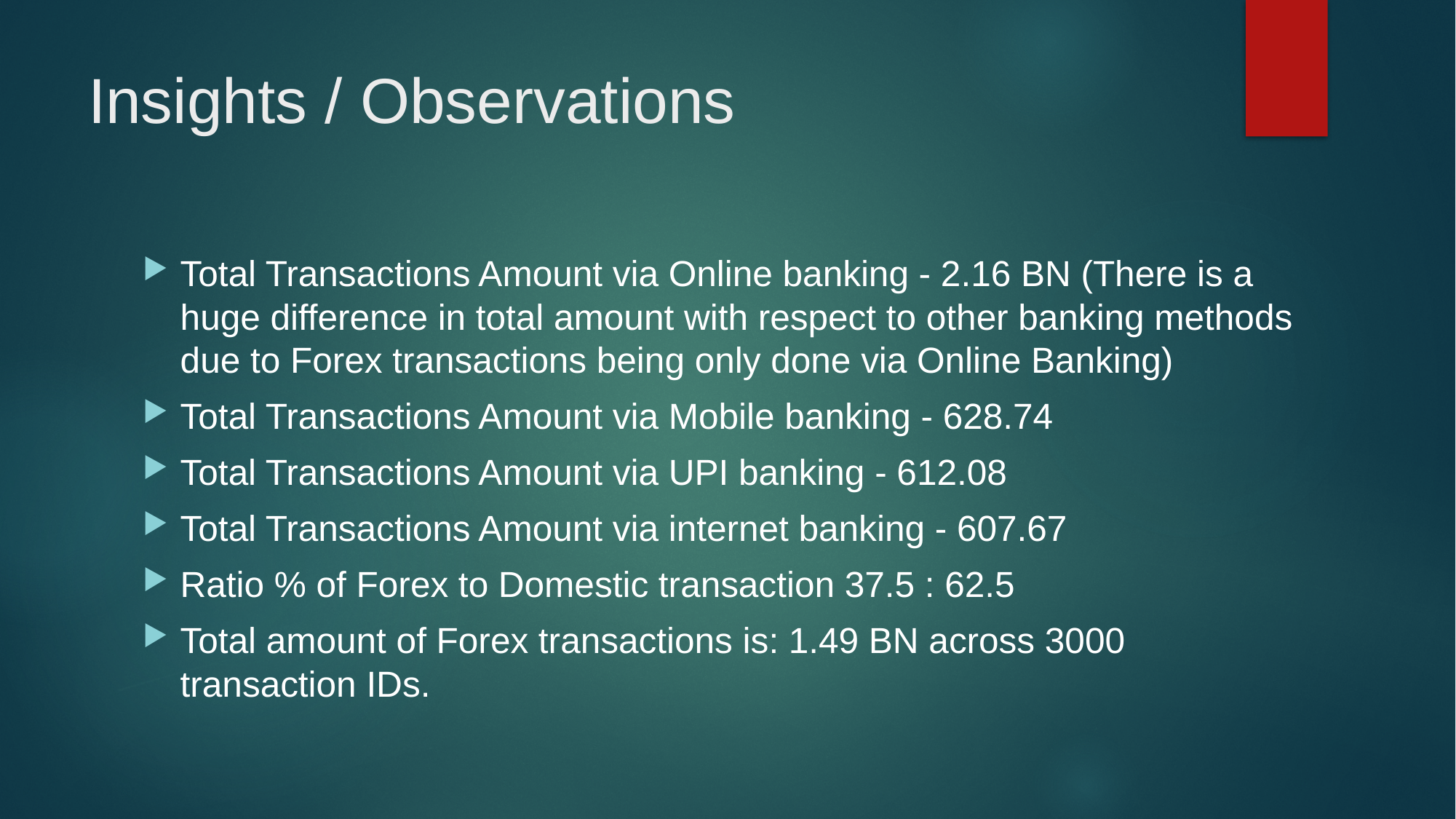

# Insights / Observations
Total Transactions Amount via Online banking - 2.16 BN (There is a huge difference in total amount with respect to other banking methods due to Forex transactions being only done via Online Banking)
Total Transactions Amount via Mobile banking - 628.74
Total Transactions Amount via UPI banking - 612.08
Total Transactions Amount via internet banking - 607.67
Ratio % of Forex to Domestic transaction 37.5 : 62.5
Total amount of Forex transactions is: 1.49 BN across 3000 transaction IDs.